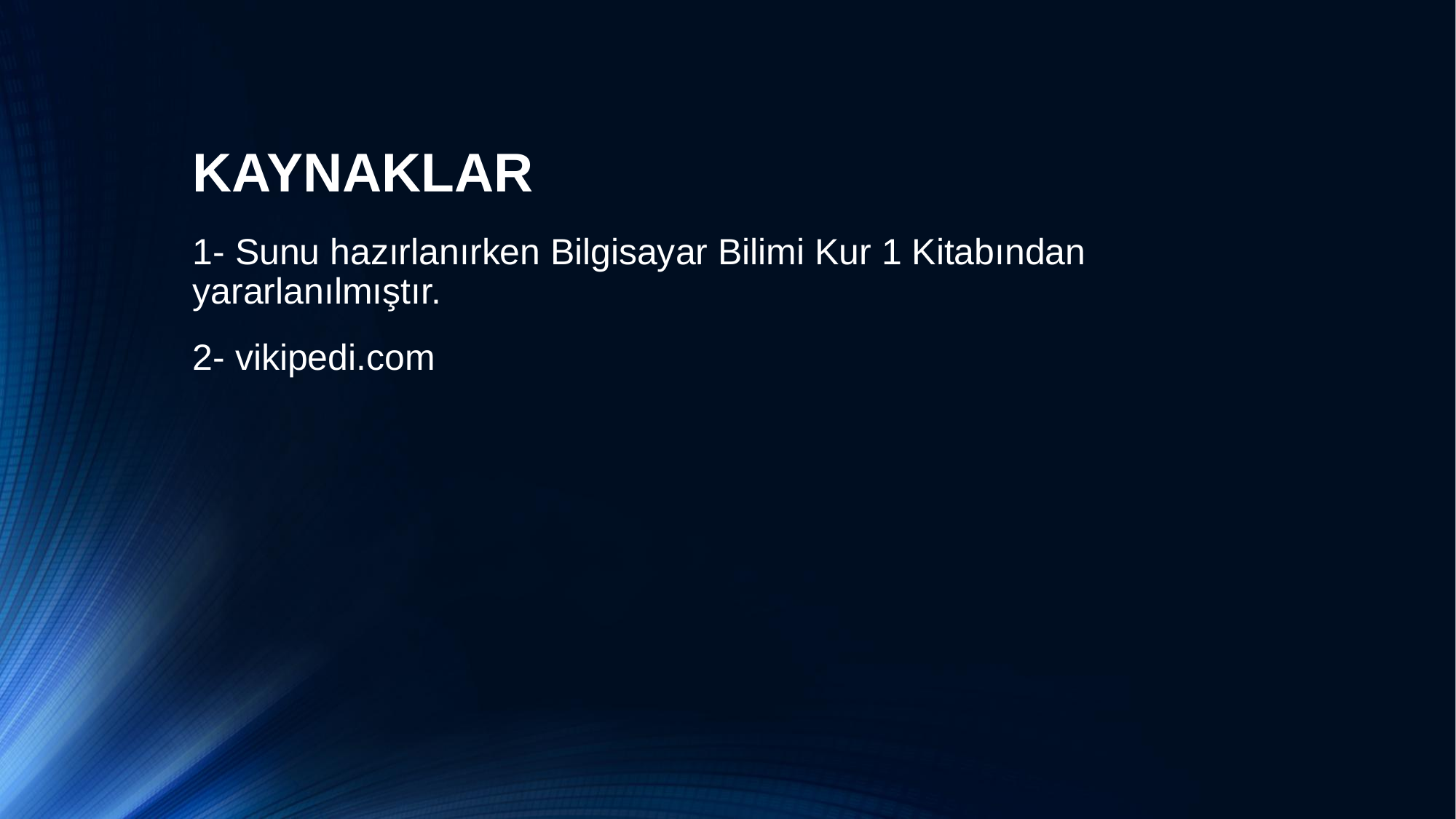

# KAYNAKLAR
1- Sunu hazırlanırken Bilgisayar Bilimi Kur 1 Kitabından yararlanılmıştır.
2- vikipedi.com